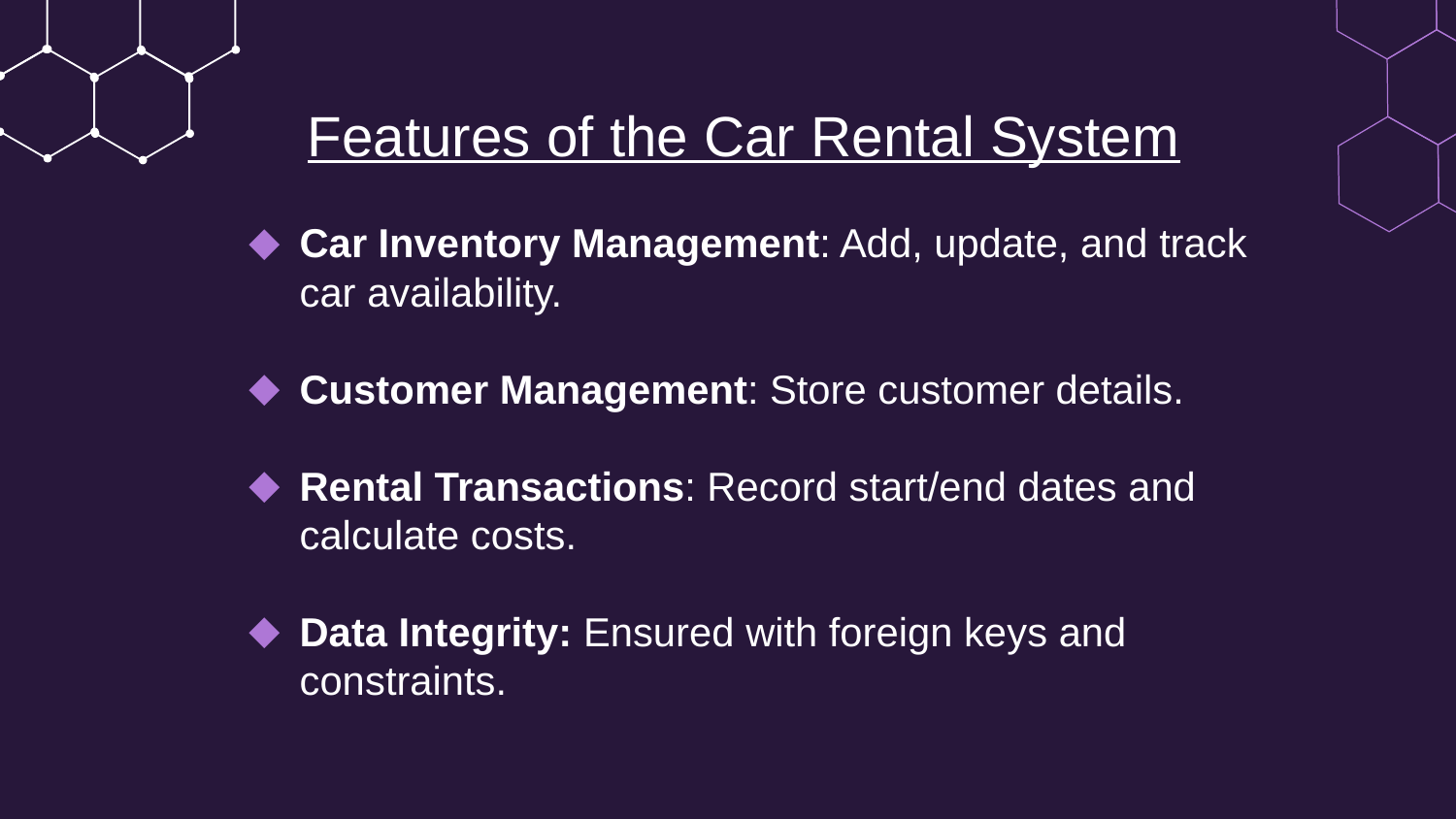

# Features of the Car Rental System
Car Inventory Management: Add, update, and track car availability.

Customer Management: Store customer details.

Rental Transactions: Record start/end dates and calculate costs.

Data Integrity: Ensured with foreign keys and constraints.